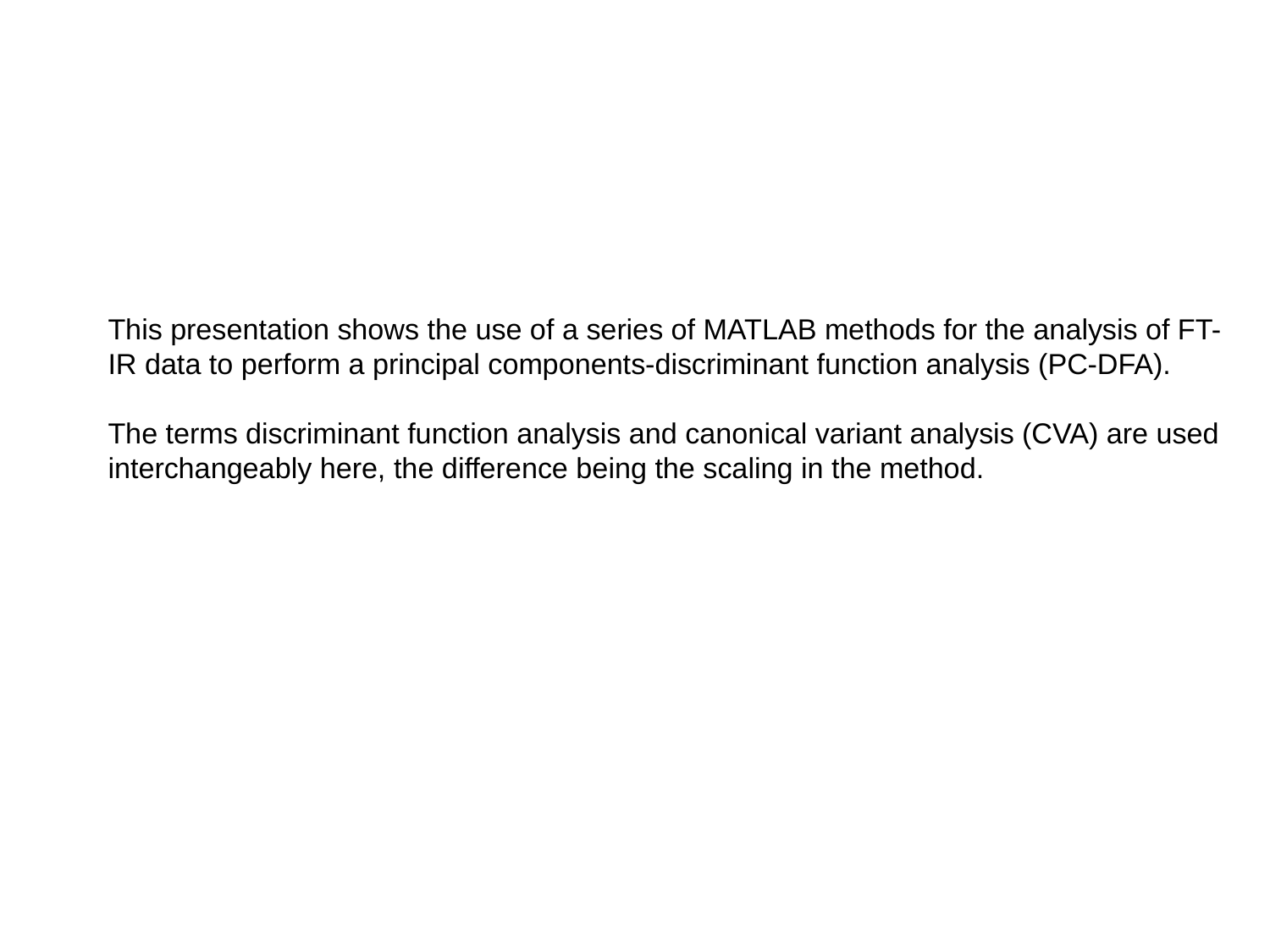

# This presentation shows the use of a series of MATLAB methods for the analysis of FT-IR data to perform a principal components-discriminant function analysis (PC-DFA). The terms discriminant function analysis and canonical variant analysis (CVA) are used interchangeably here, the difference being the scaling in the method.